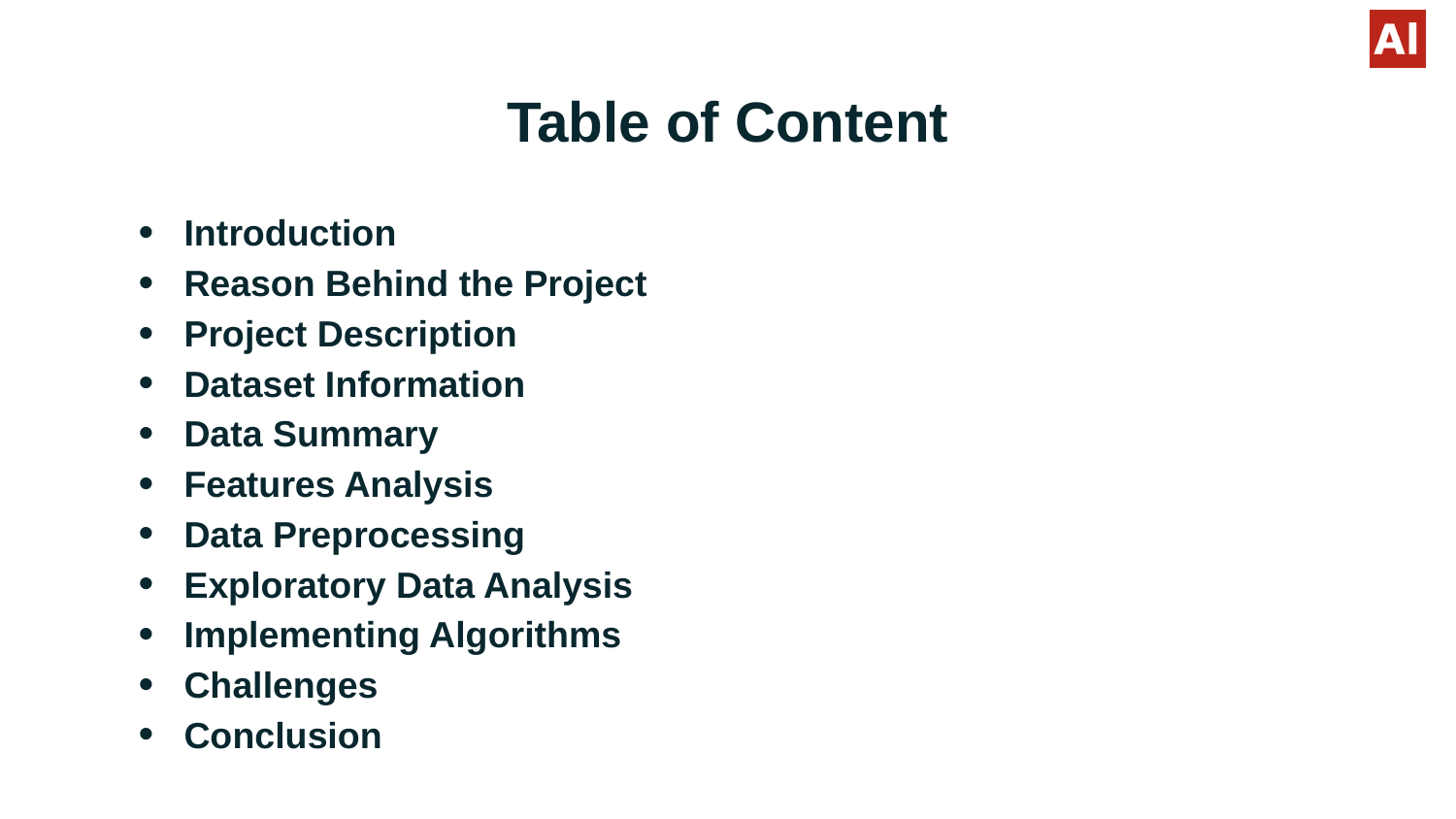

# Table of Content
Introduction
Reason Behind the Project
Project Description
Dataset Information
Data Summary
Features Analysis
Data Preprocessing
Exploratory Data Analysis
Implementing Algorithms
Challenges
Conclusion